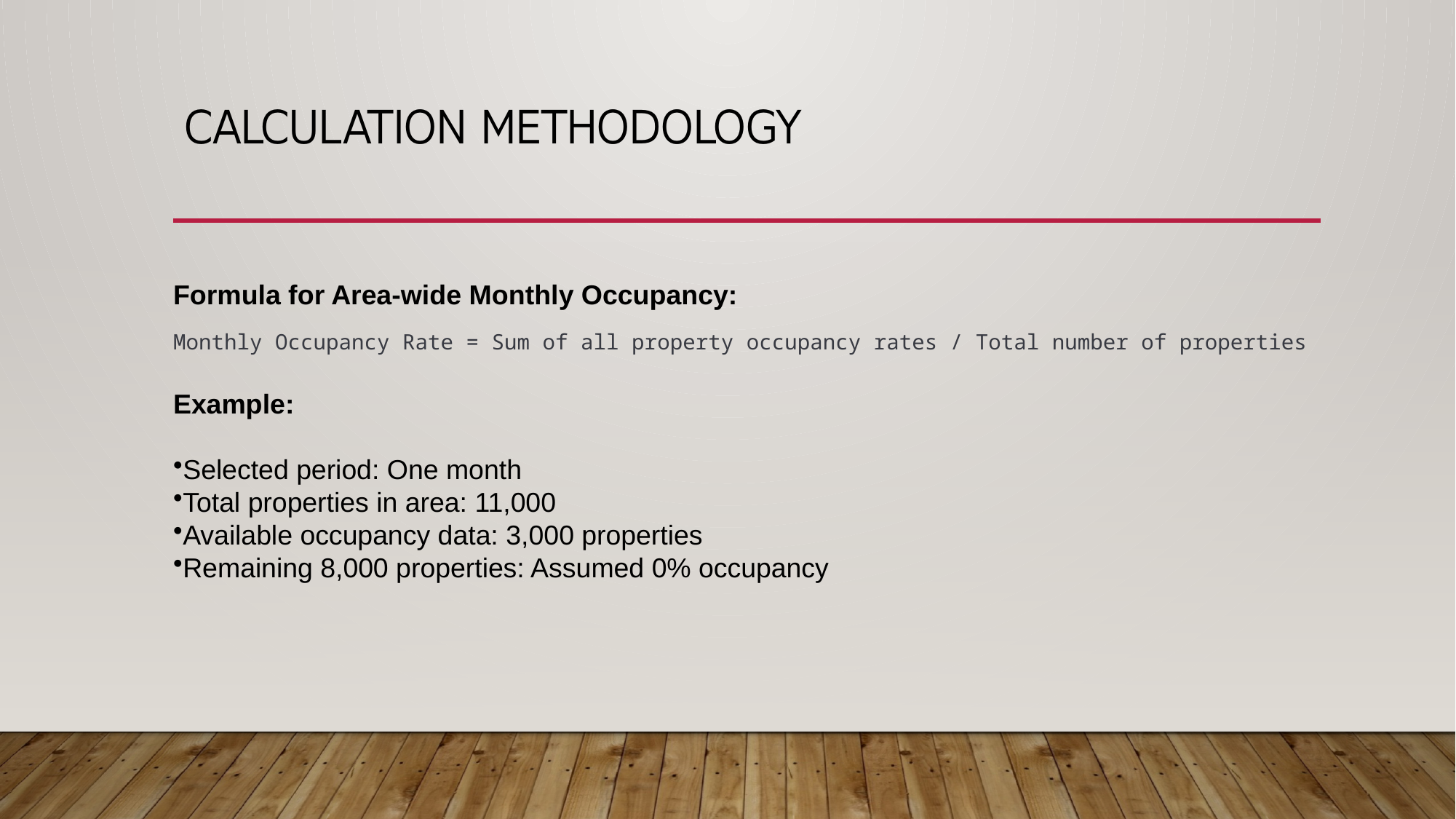

# Calculation Methodology
Formula for Area-wide Monthly Occupancy:

Monthly Occupancy Rate = Sum of all property occupancy rates / Total number of properties

Example:

Selected period: One month
Total properties in area: 11,000
Available occupancy data: 3,000 properties
Remaining 8,000 properties: Assumed 0% occupancy